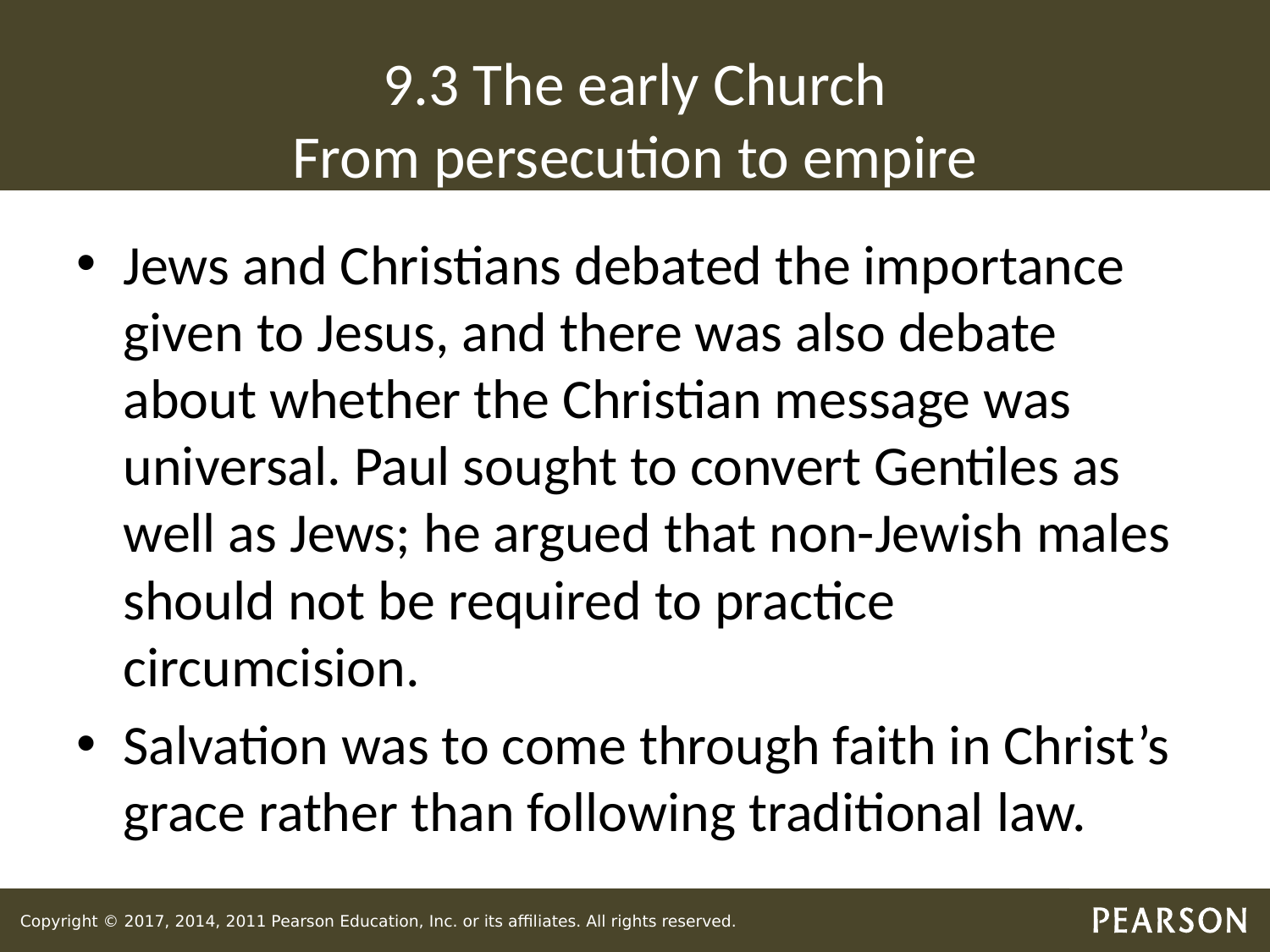

# 9.3 The early Church From persecution to empire
Jews and Christians debated the importance given to Jesus, and there was also debate about whether the Christian message was universal. Paul sought to convert Gentiles as well as Jews; he argued that non-Jewish males should not be required to practice circumcision.
Salvation was to come through faith in Christ’s grace rather than following traditional law.